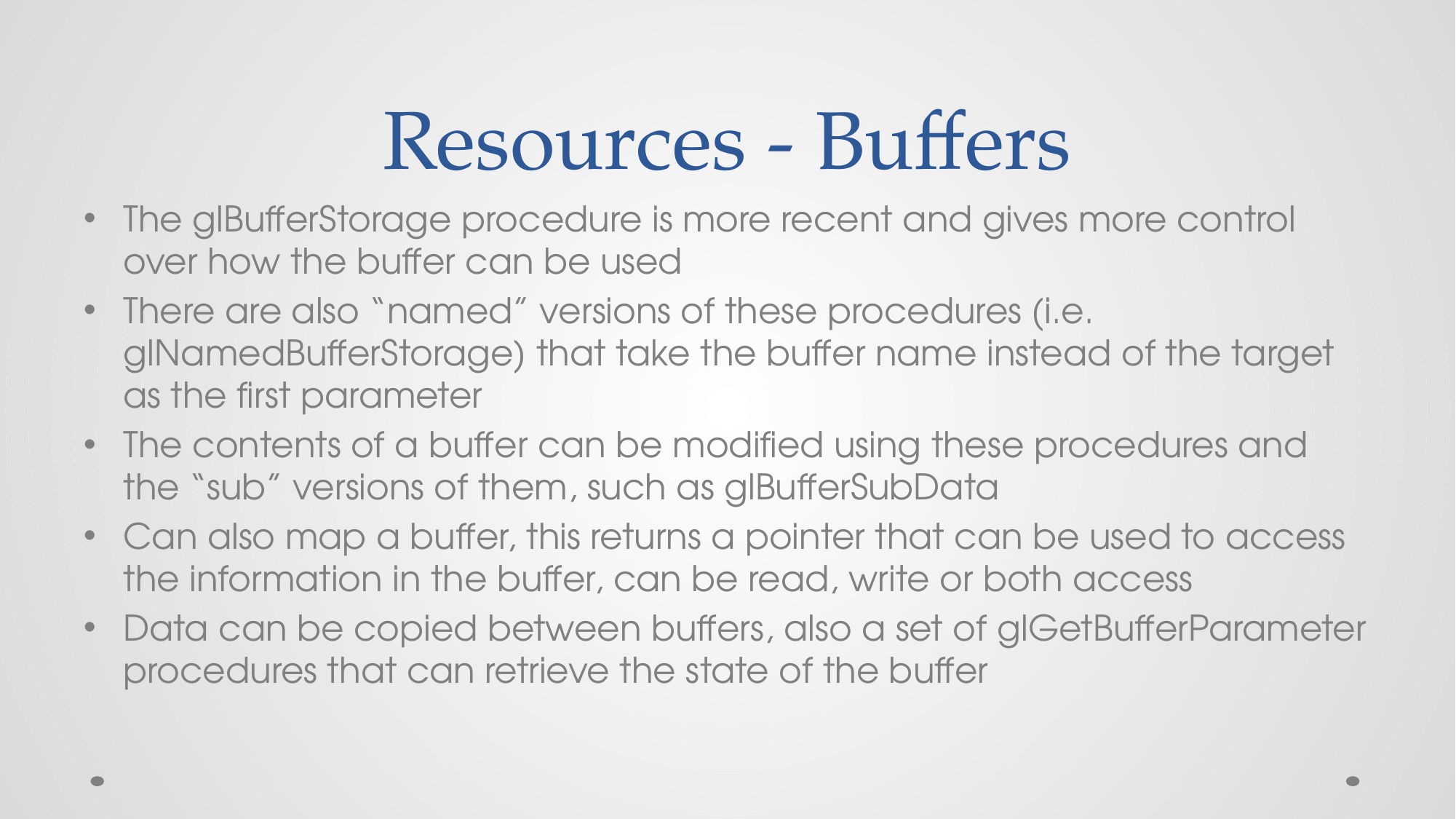

# Resources - Buffers
The glBufferStorage procedure is more recent and gives more control over how the buffer can be used
There are also “named” versions of these procedures (i.e. glNamedBufferStorage) that take the buffer name instead of the target as the first parameter
The contents of a buffer can be modified using these procedures and the “sub” versions of them, such as glBufferSubData
Can also map a buffer, this returns a pointer that can be used to access the information in the buffer, can be read, write or both access
Data can be copied between buffers, also a set of glGetBufferParameter procedures that can retrieve the state of the buffer